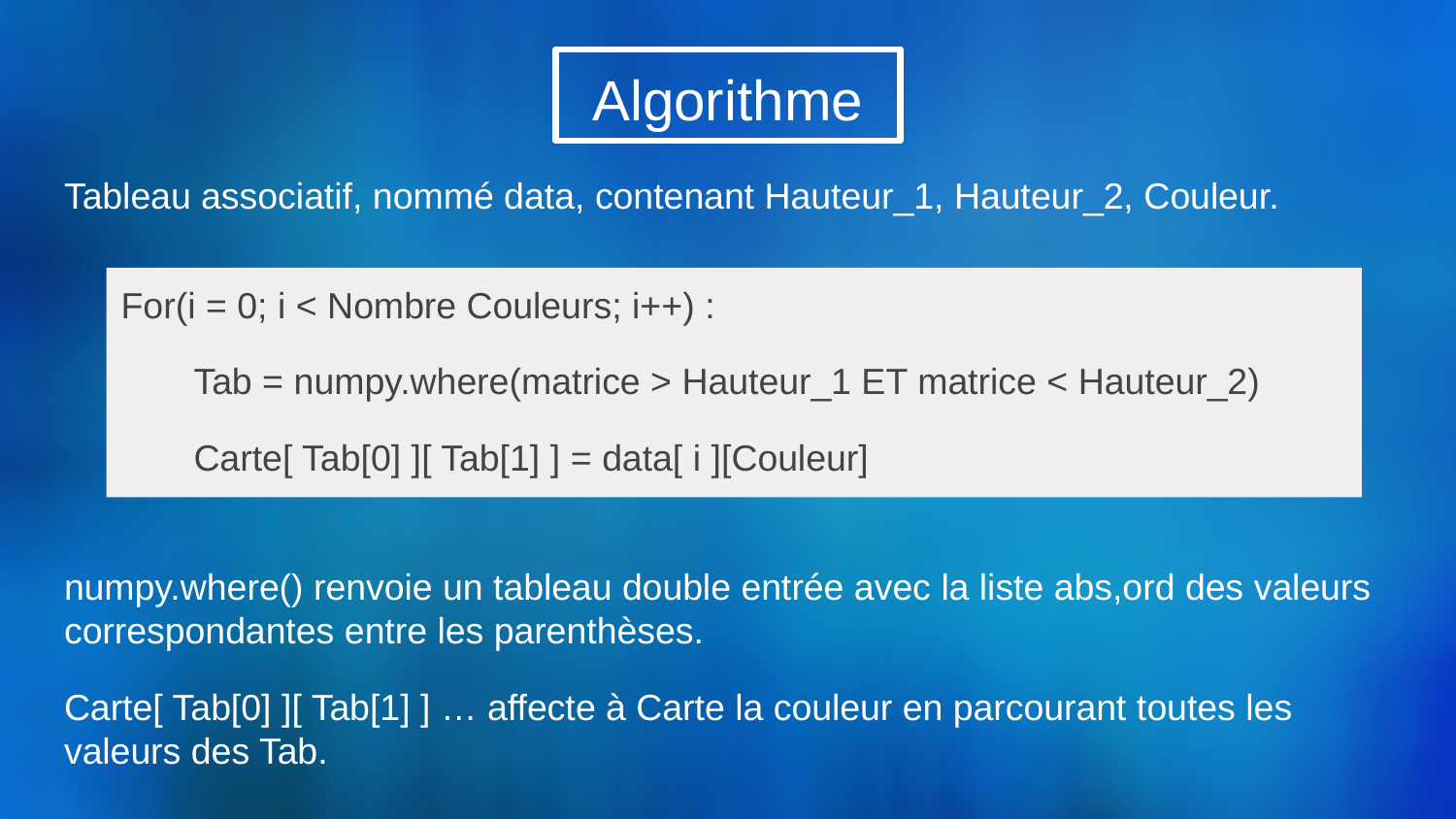

# Algorithme
Tableau associatif, nommé data, contenant Hauteur_1, Hauteur_2, Couleur.

numpy.where() renvoie un tableau double entrée avec la liste abs,ord des valeurs correspondantes entre les parenthèses.
Carte[ Tab[0] ][ Tab[1] ] … affecte à Carte la couleur en parcourant toutes les valeurs des Tab.

For(i = 0; i < Nombre Couleurs; i++) :
Tab = numpy.where(matrice > Hauteur_1 ET matrice < Hauteur_2)
Carte[ Tab[0] ][ Tab[1] ] = data[ i ][Couleur]